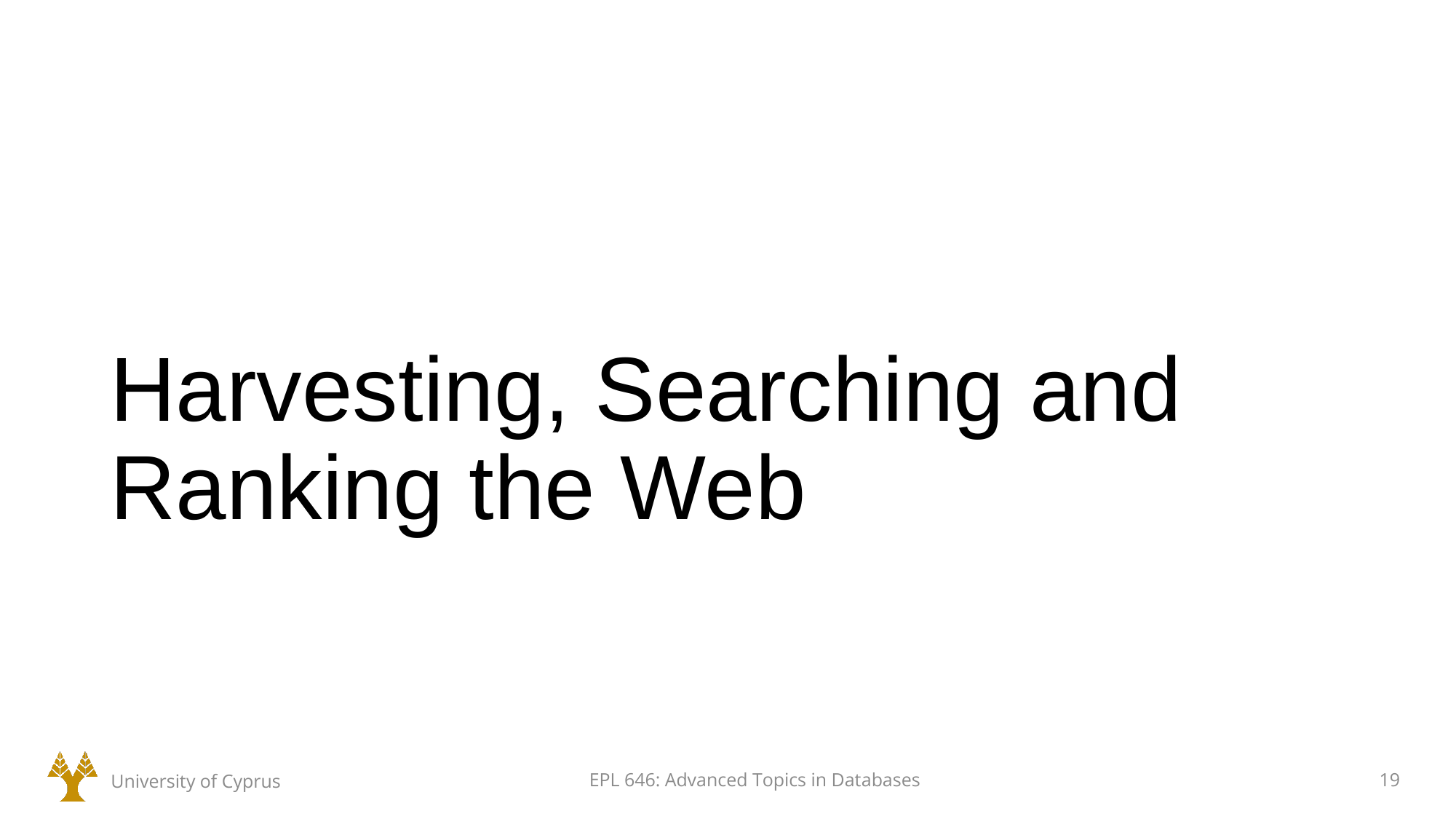

# Harvesting, Searching and Ranking the Web

University of Cyprus
EPL 646: Advanced Topics in Databases
19